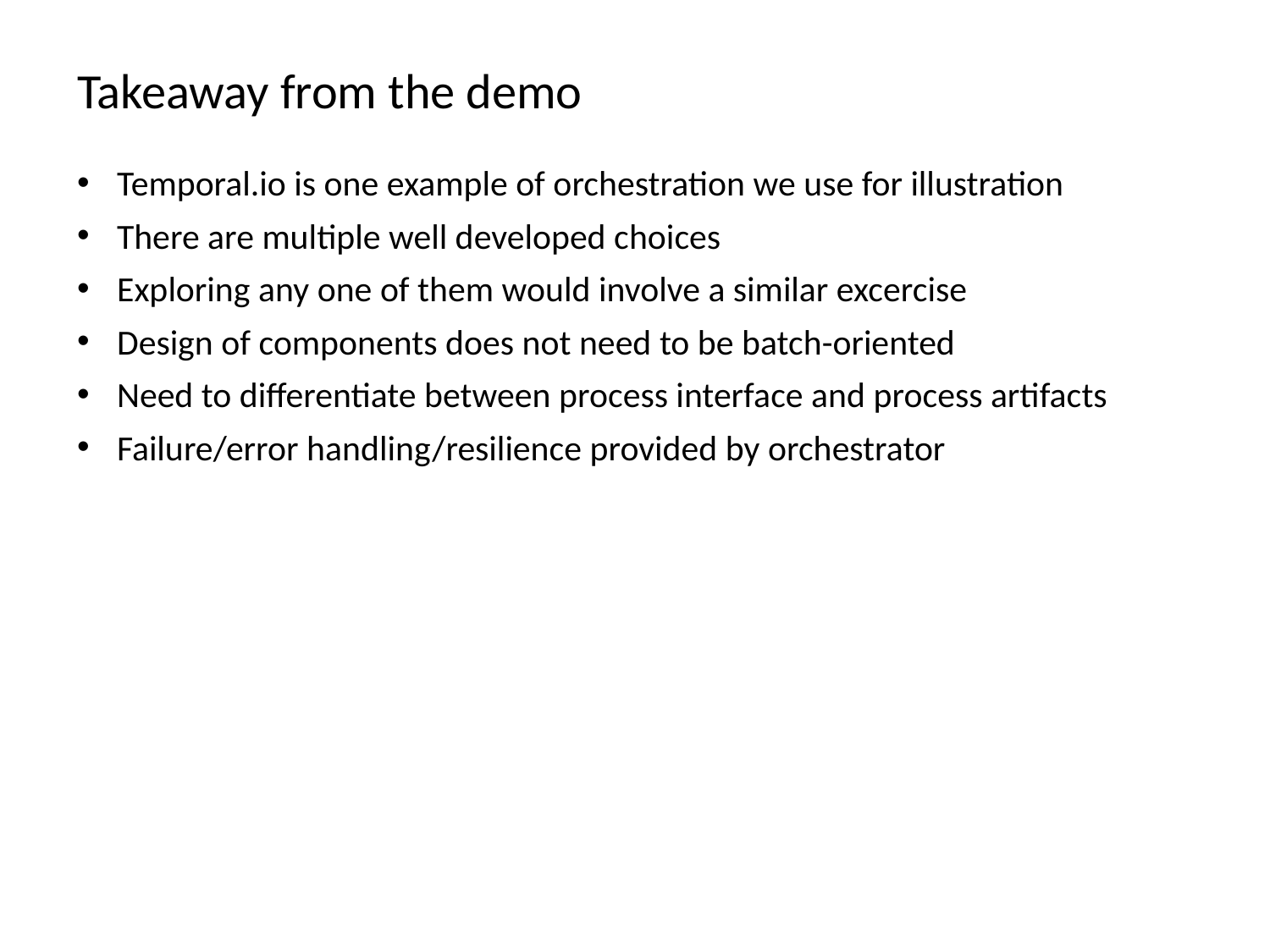

Takeaway from the demo

Temporal.io is one example of orchestration we use for illustration
There are multiple well developed choices
Exploring any one of them would involve a similar excercise
Design of components does not need to be batch-oriented
Need to differentiate between process interface and process artifacts
Failure/error handling/resilience provided by orchestrator